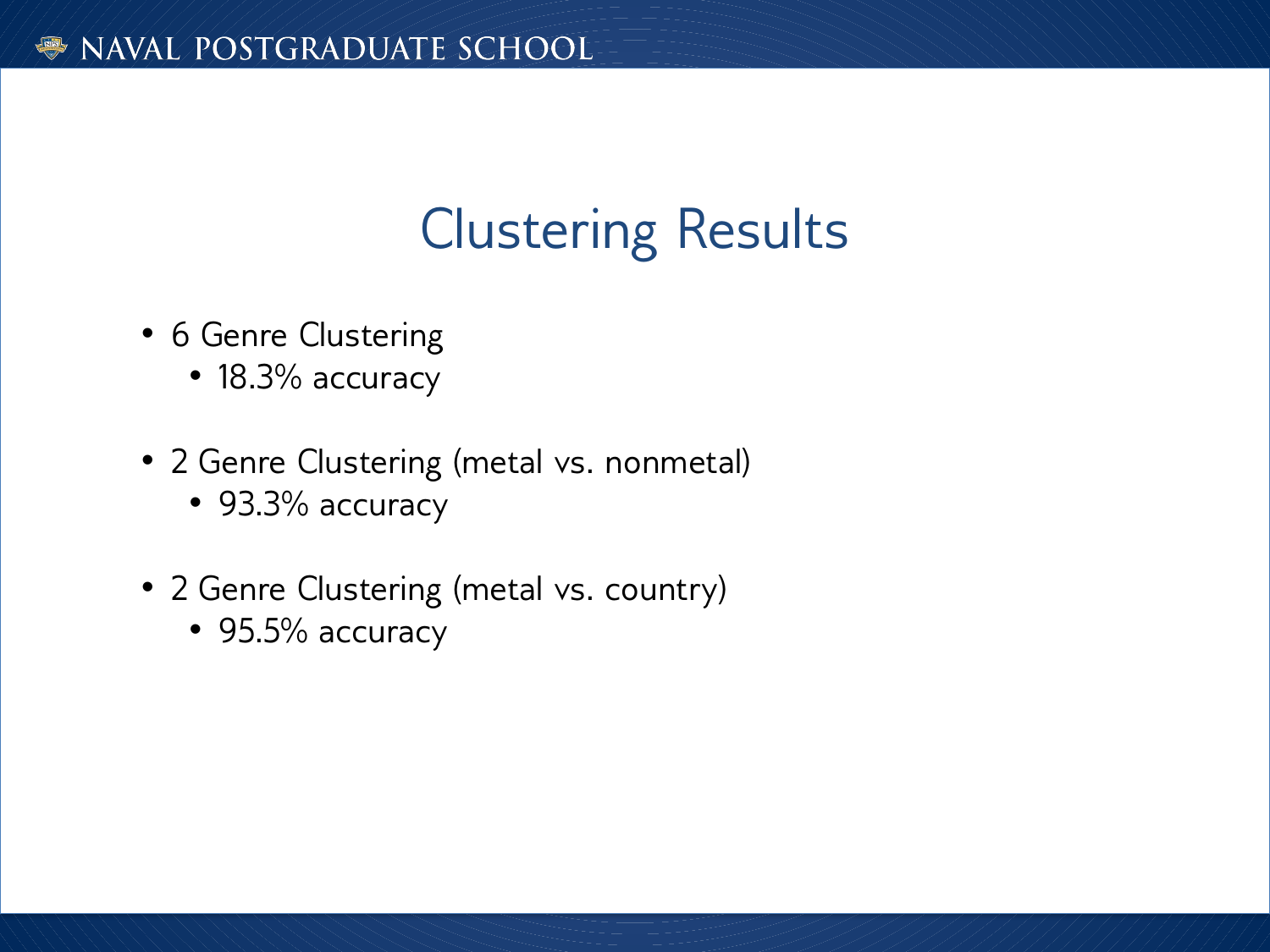

Clustering Results
6 Genre Clustering
18.3% accuracy

2 Genre Clustering (metal vs. nonmetal)
93.3% accuracy

2 Genre Clustering (metal vs. country)
95.5% accuracy